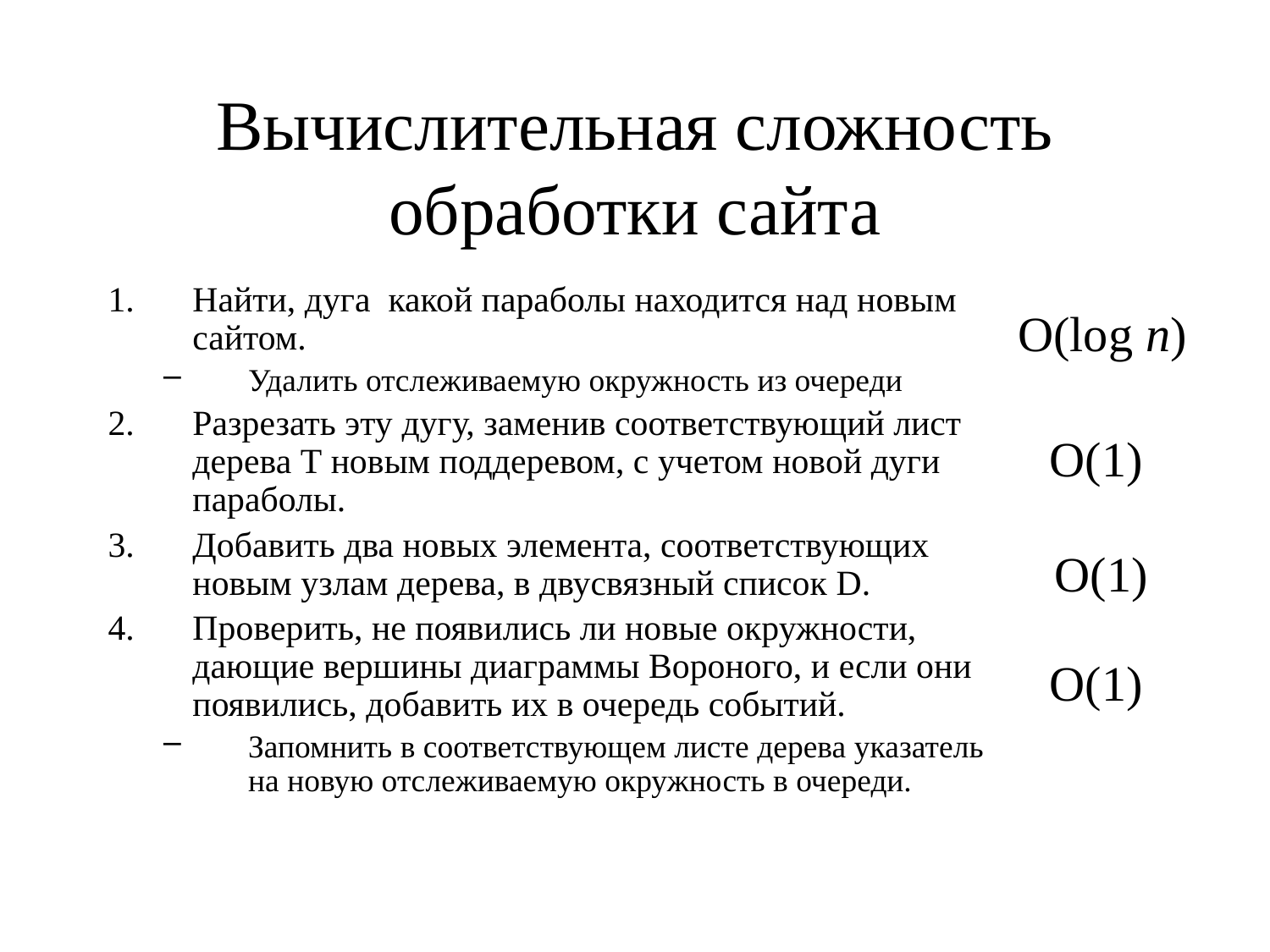

# Вычислительная сложность обработки сайта
Найти, дуга  какой параболы находится над новым сайтом.
Удалить отслеживаемую окружность из очереди
Разрезать эту дугу, заменив соответствующий лист дерева Т новым поддеревом, с учетом новой дуги параболы.
Добавить два новых элемента, соответствующих новым узлам дерева, в двусвязный список D.
Проверить, не появились ли новые окружности, дающие вершины диаграммы Вороного, и если они появились, добавить их в очередь событий.
Запомнить в соответствующем листе дерева указатель на новую отслеживаемую окружность в очереди.
O(log n)
O(1)
O(1)
O(1)